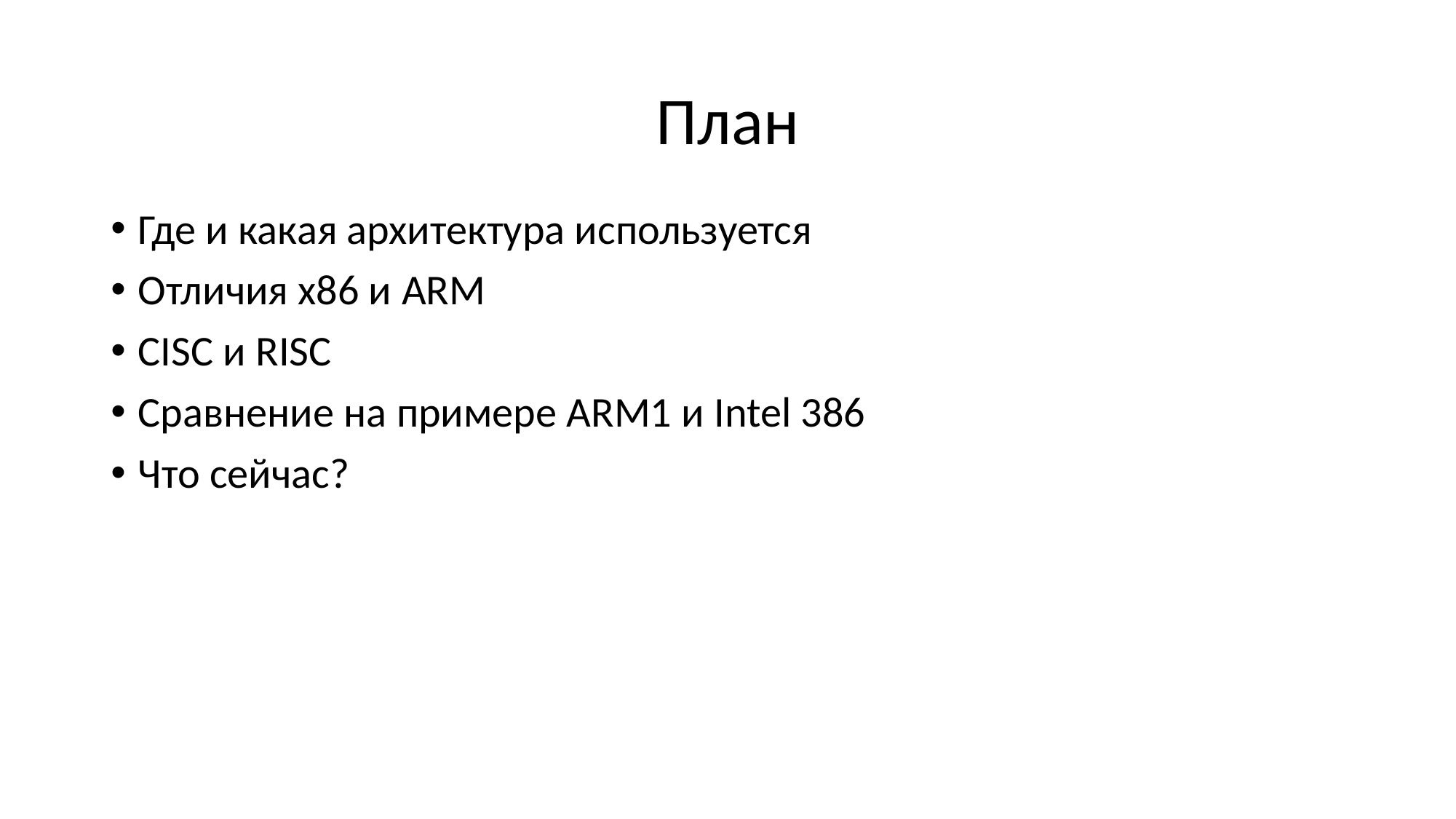

# План
Где и какая архитектура используется
Отличия х86 и ARM
CISC и RISC
Сравнение на примере ARM1 и Intel 386
Что сейчас?